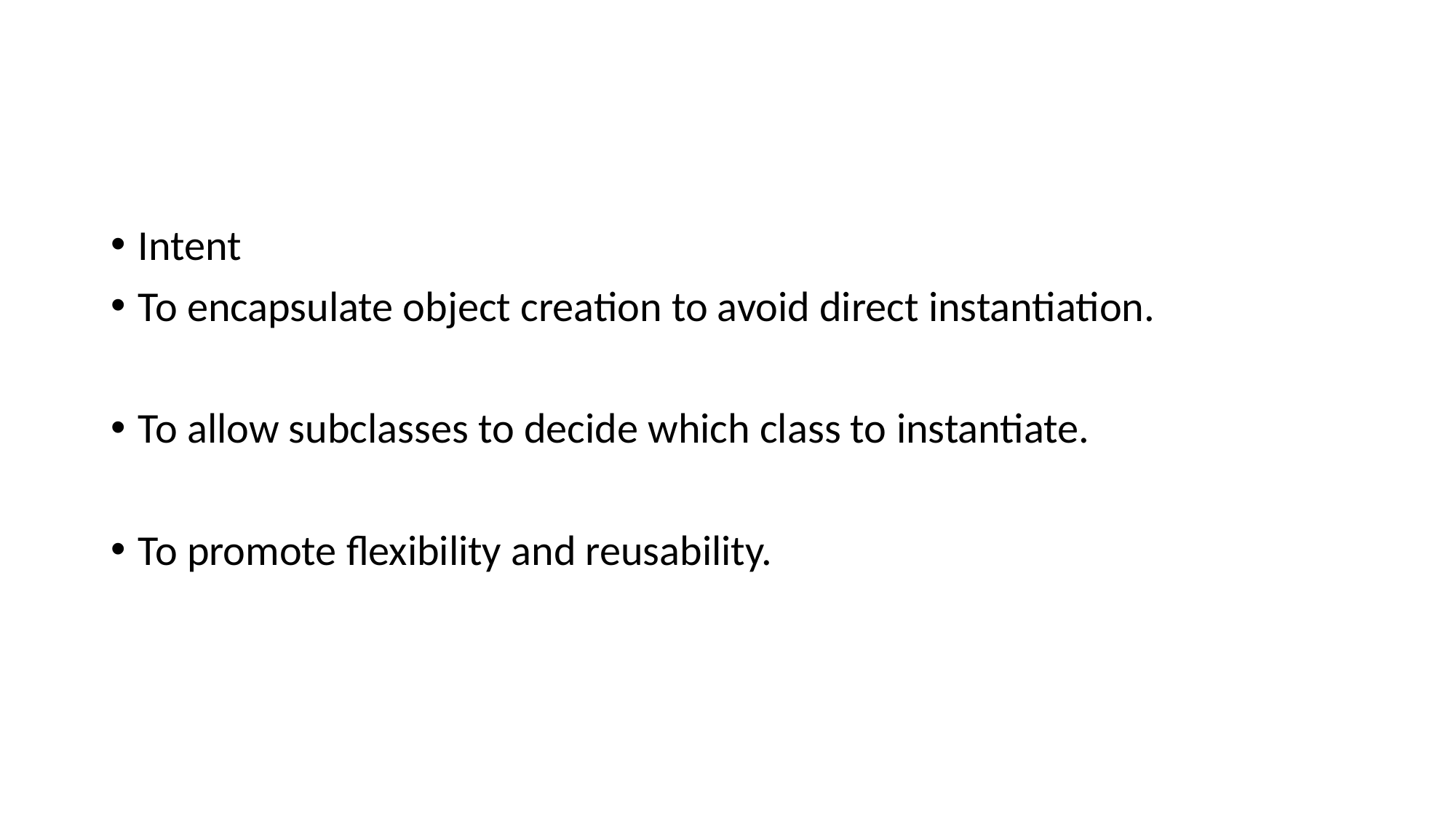

#
Intent
To encapsulate object creation to avoid direct instantiation.

To allow subclasses to decide which class to instantiate.

To promote flexibility and reusability.